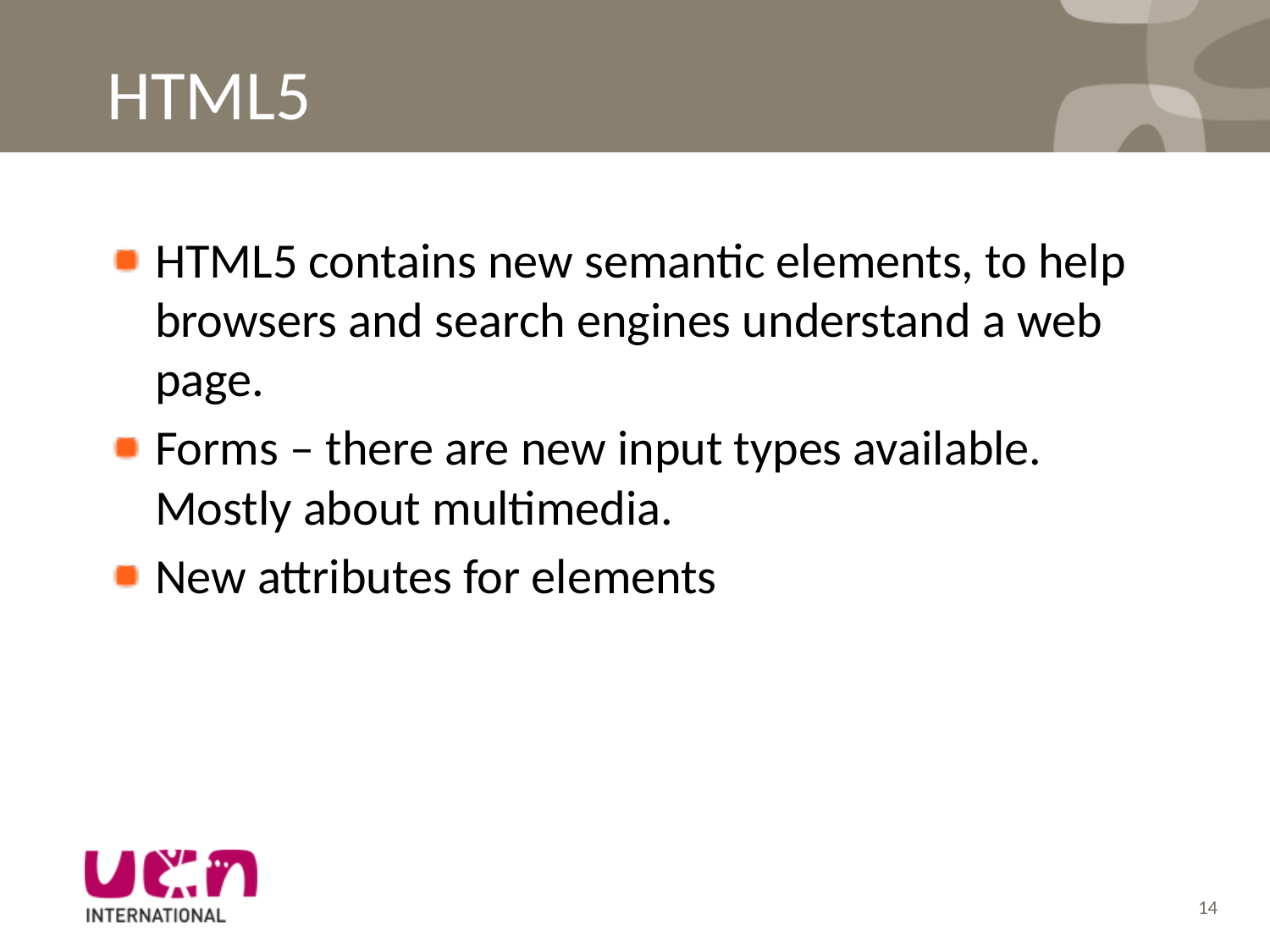

# HTML5
HTML5 contains new semantic elements, to help browsers and search engines understand a web page.
Forms – there are new input types available. Mostly about multimedia.
New attributes for elements

14